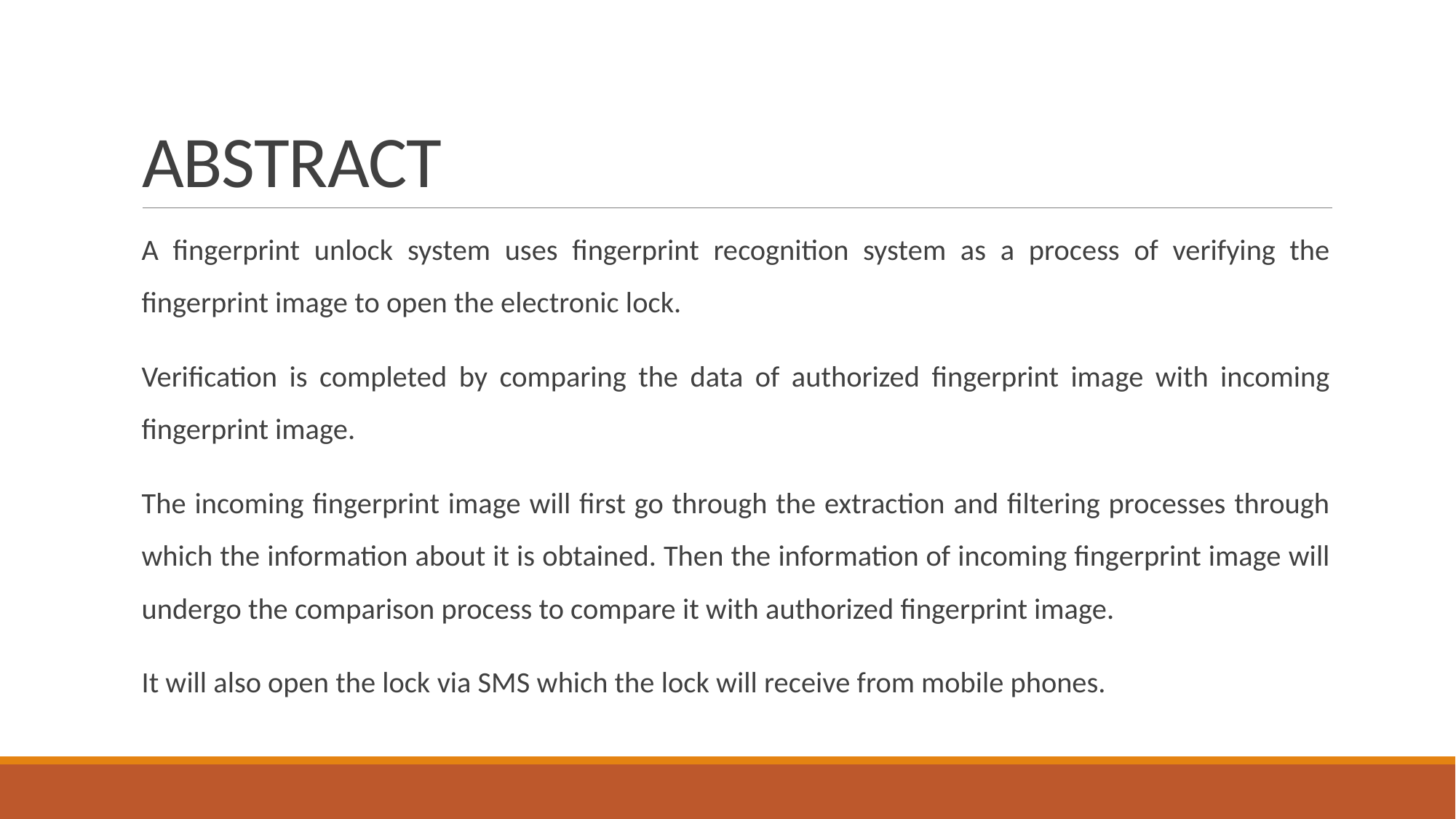

# ABSTRACT
A fingerprint unlock system uses fingerprint recognition system as a process of verifying the fingerprint image to open the electronic lock.
Verification is completed by comparing the data of authorized fingerprint image with incoming fingerprint image.
The incoming fingerprint image will first go through the extraction and filtering processes through which the information about it is obtained. Then the information of incoming fingerprint image will undergo the comparison process to compare it with authorized fingerprint image.
It will also open the lock via SMS which the lock will receive from mobile phones.